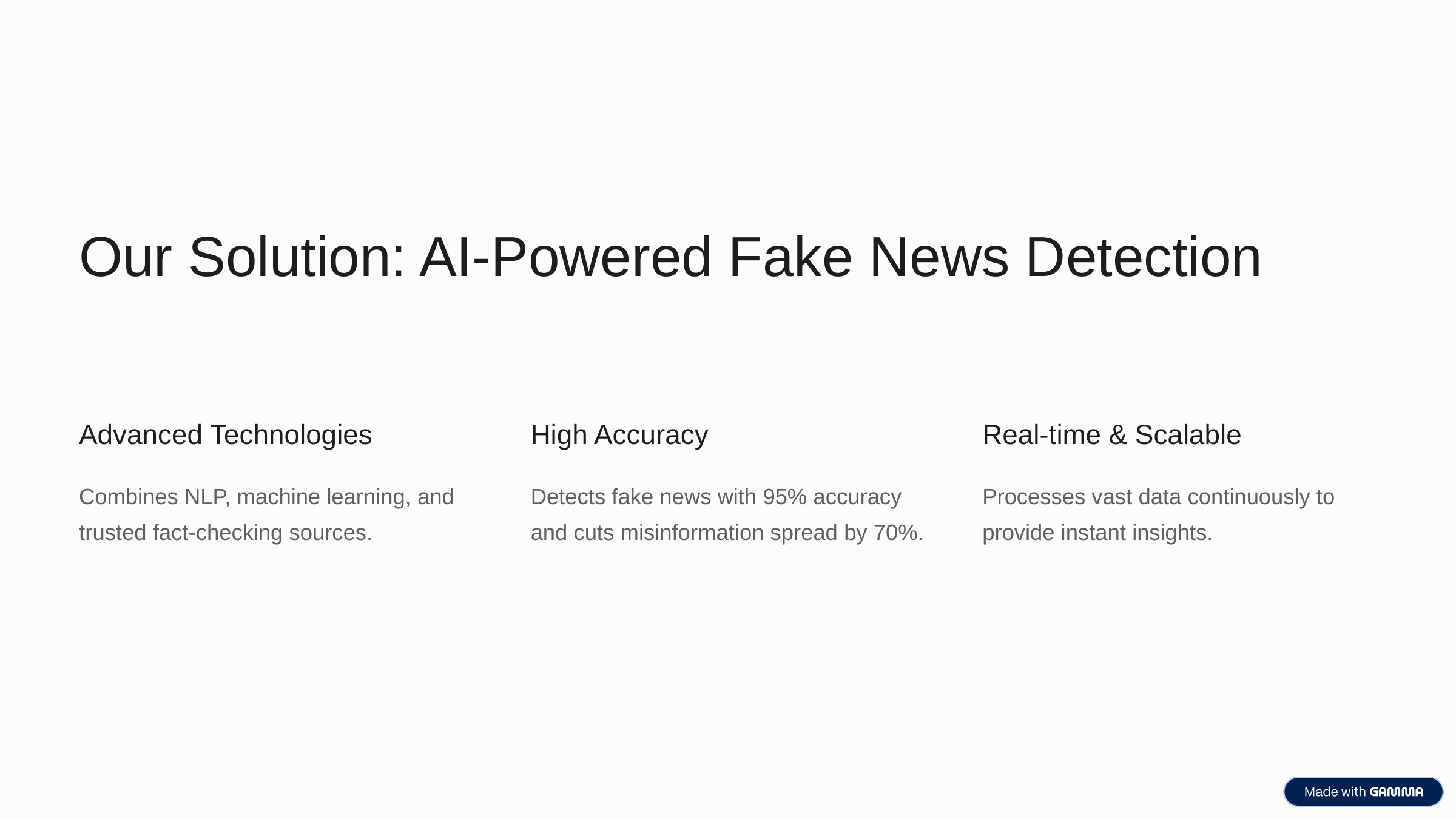

Our Solution: AI-Powered Fake News Detection
Advanced Technologies
High Accuracy
Real-time & Scalable
Combines NLP, machine learning, and trusted fact-checking sources.
Detects fake news with 95% accuracy and cuts misinformation spread by 70%.
Processes vast data continuously to provide instant insights.